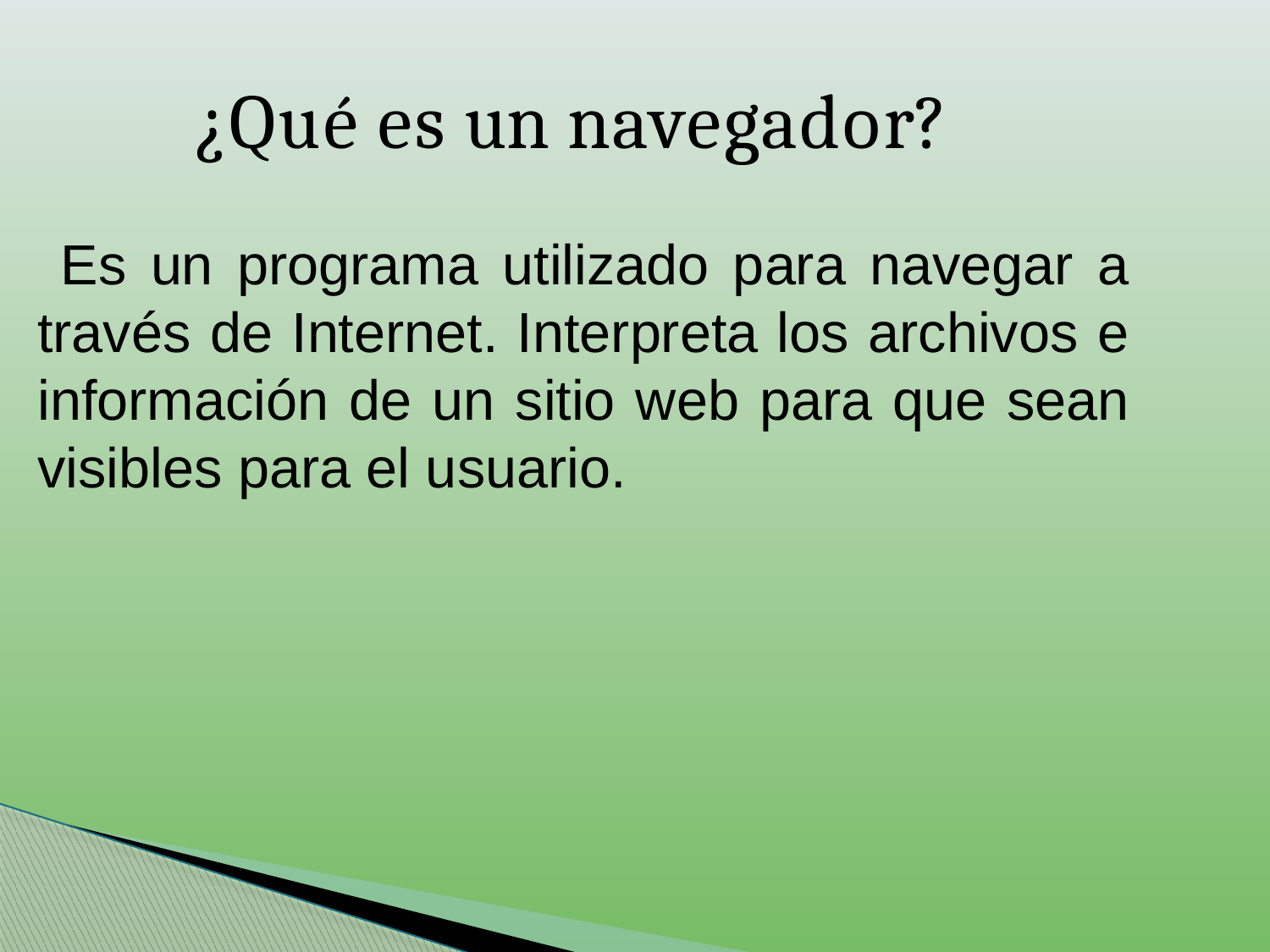

¿Qué es un navegador?
  Es un programa utilizado para navegar a través de Internet. Interpreta los archivos e información de un sitio web para que sean visibles para el usuario.